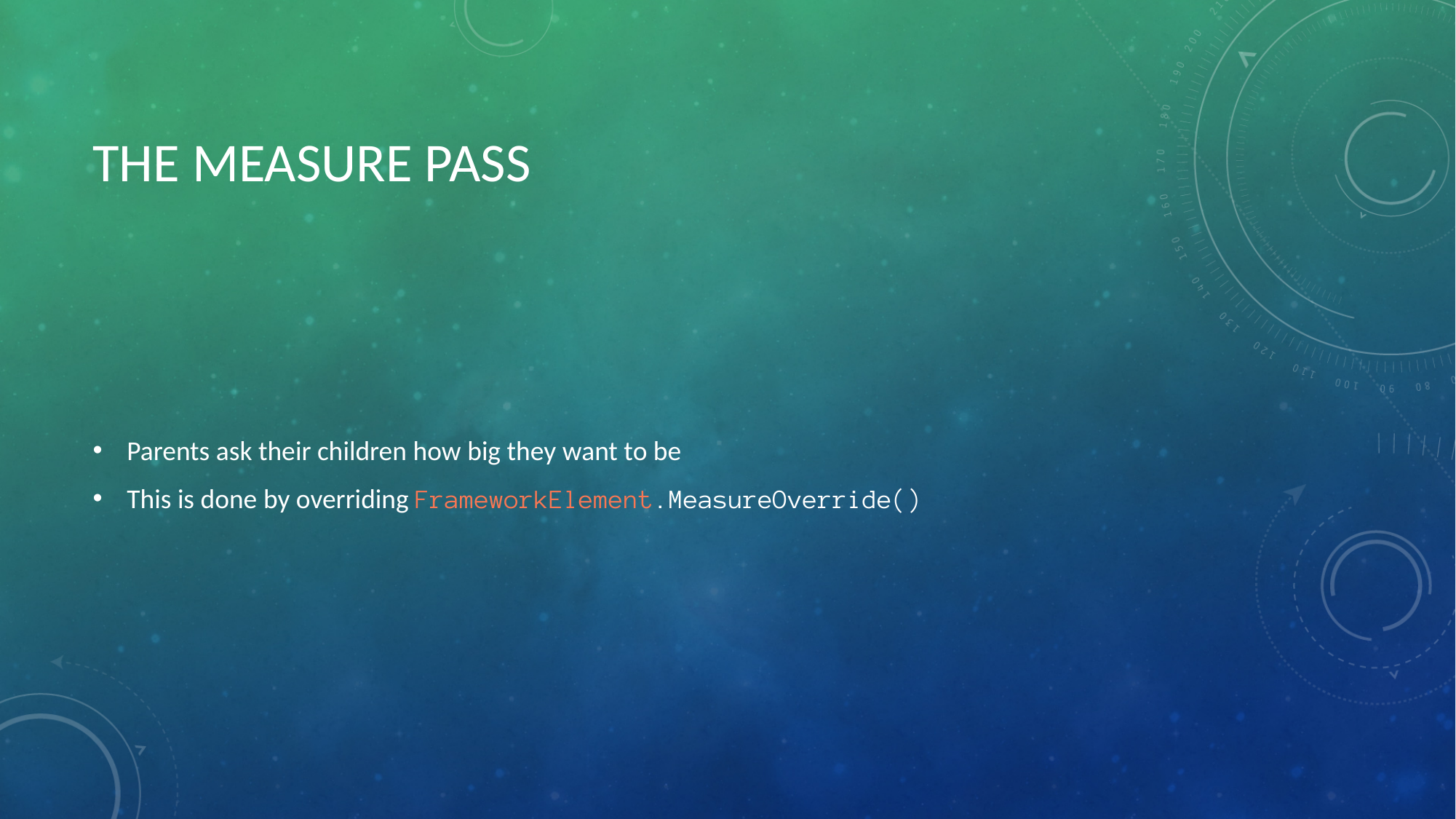

# The Measure Pass
Parents ask their children how big they want to be
This is done by overriding FrameworkElement.MeasureOverride()